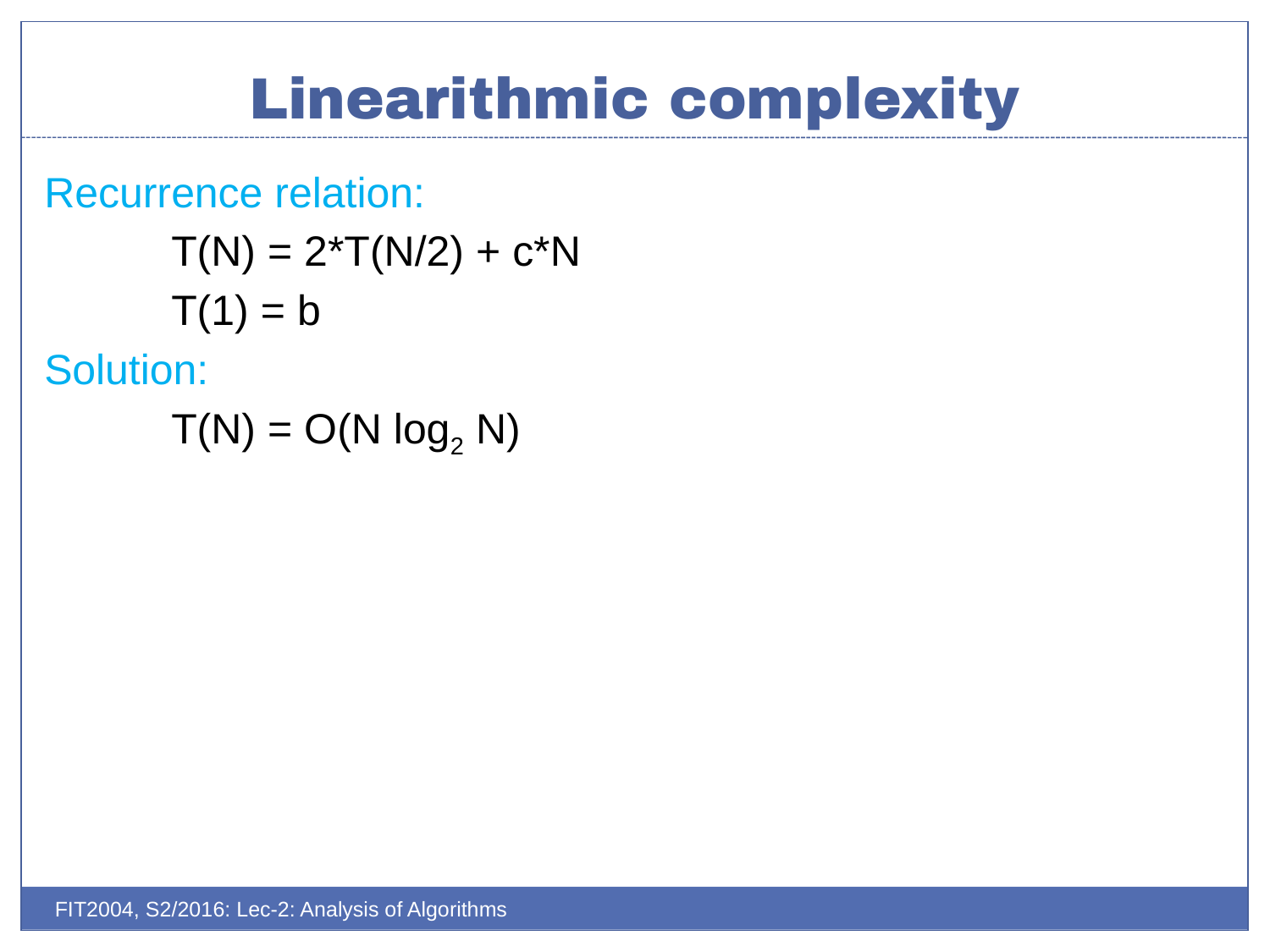

# Linearithmic complexity
Recurrence relation:
	T(N) = 2*T(N/2) + c*N
	T(1) = b
Solution:
	T(N) = O(N log2 N)
FIT2004, S2/2016: Lec-2: Analysis of Algorithms